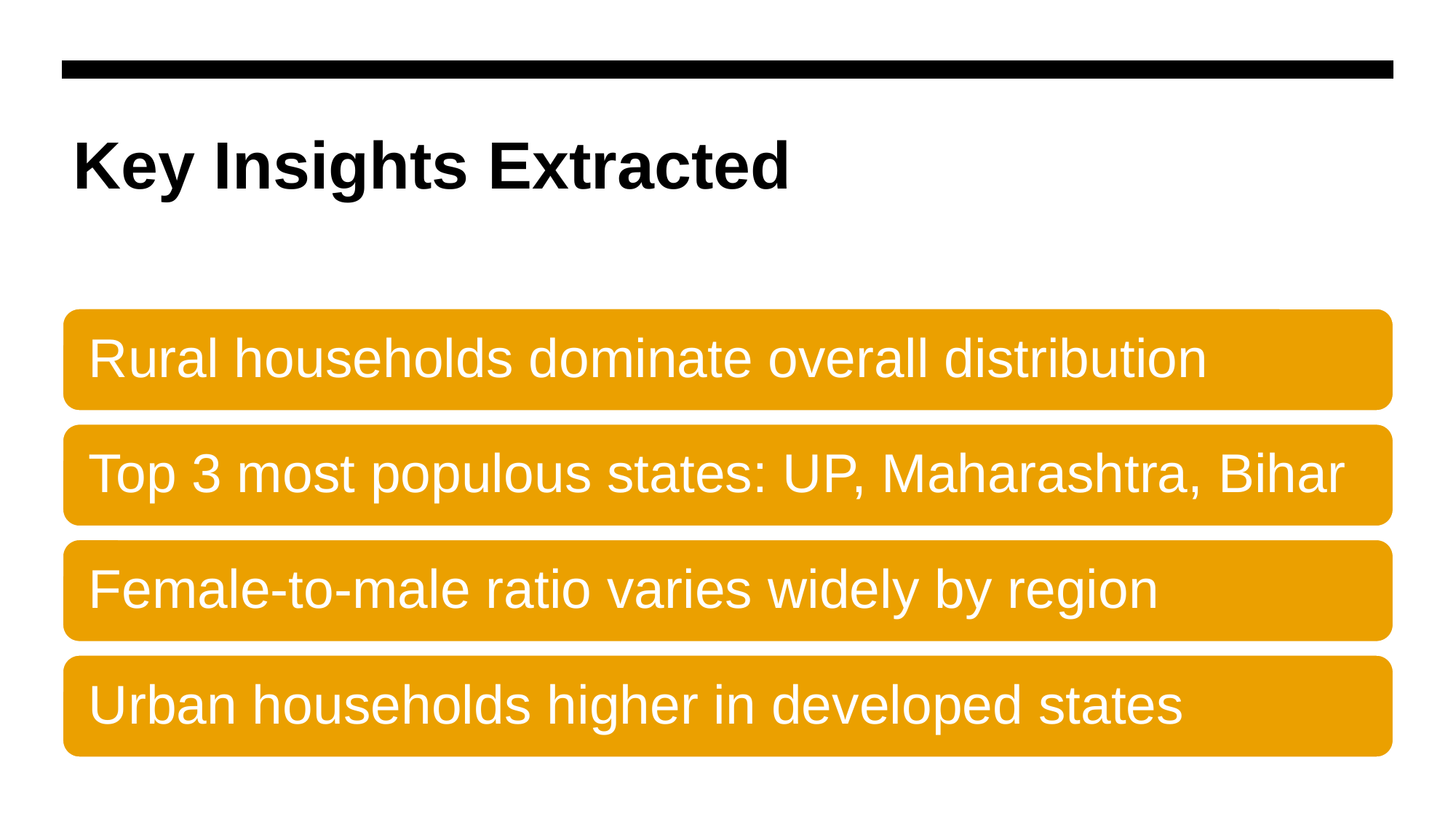

# Key Insights Extracted
Rural households dominate overall distribution
Top 3 most populous states: UP, Maharashtra, Bihar
Female-to-male ratio varies widely by region
Urban households higher in developed states